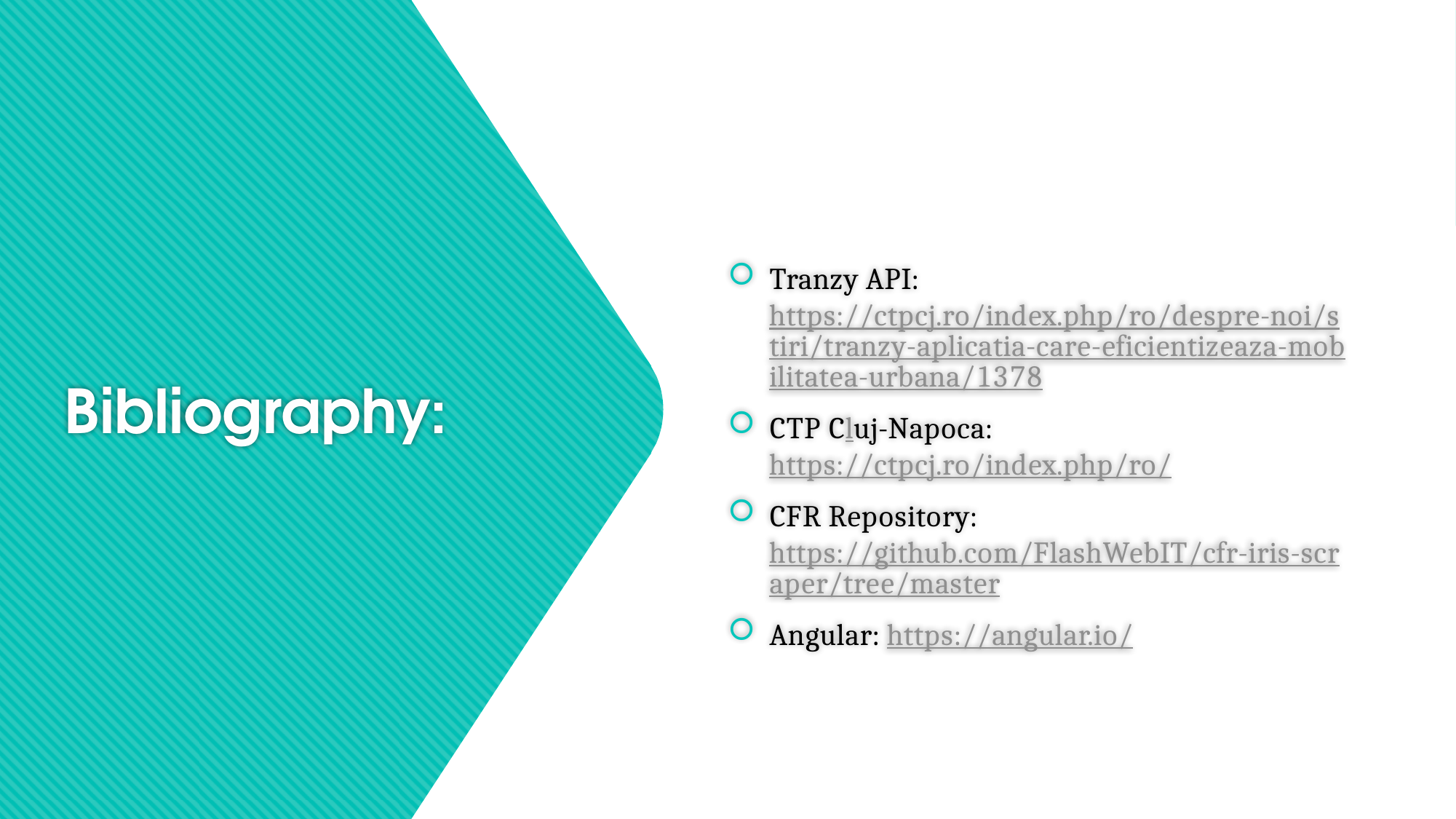

Tranzy API: https://ctpcj.ro/index.php/ro/despre-noi/stiri/tranzy-aplicatia-care-eficientizeaza-mobilitatea-urbana/1378
CTP Cluj-Napoca: https://ctpcj.ro/index.php/ro/
CFR Repository: https://github.com/FlashWebIT/cfr-iris-scraper/tree/master
Angular: https://angular.io/
# Bibliography: